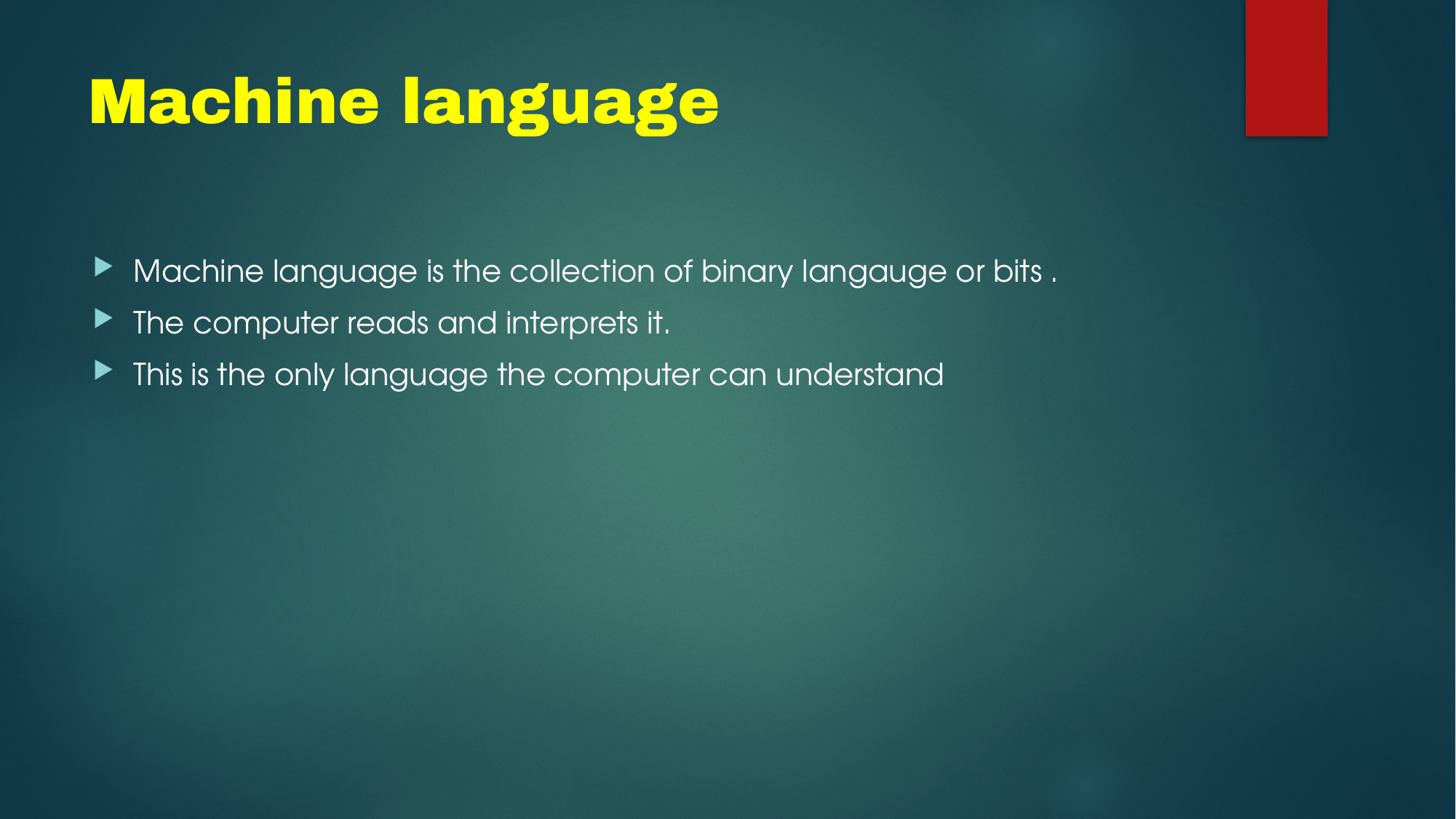

# Machine language
Machine language is the collection of binary langauge or bits .
The computer reads and interprets it.
This is the only language the computer can understand